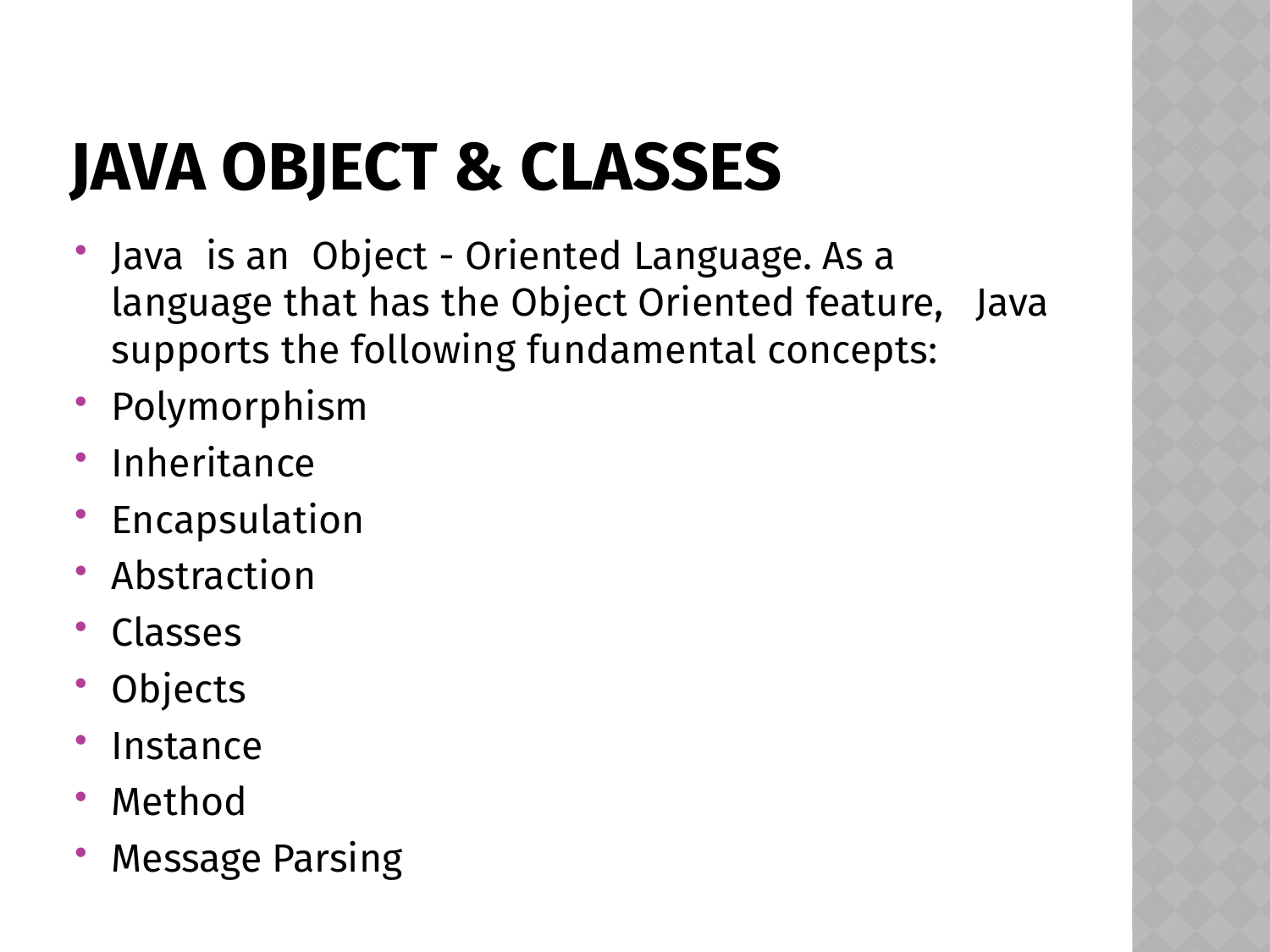

# Java Object & Classes
Java  is an  Object - Oriented Language. As a language that has the Object Oriented feature,   Java supports the following fundamental concepts:
Polymorphism
Inheritance
Encapsulation
Abstraction
Classes
Objects
Instance
Method
Message Parsing